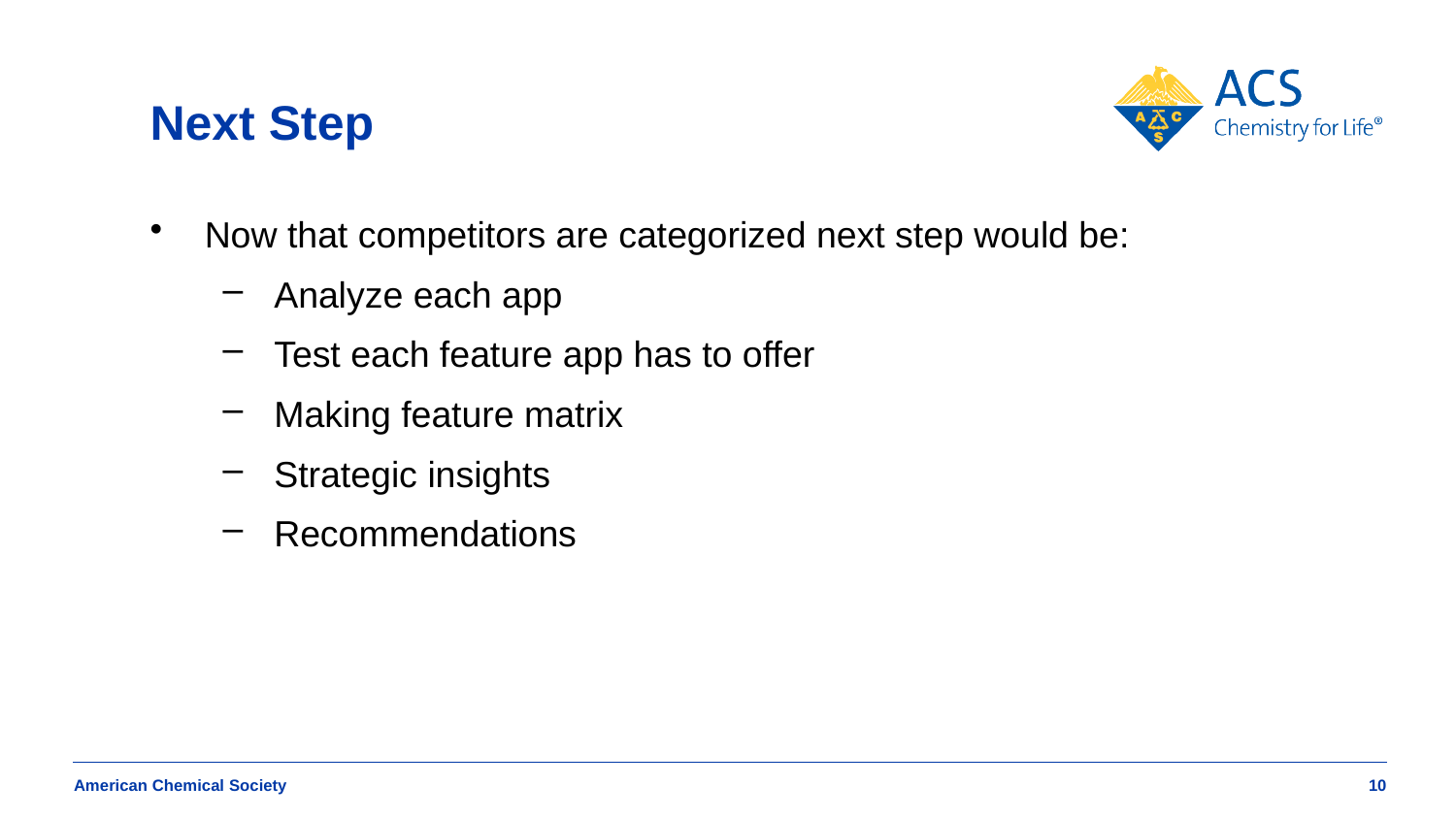

# Next Step
Now that competitors are categorized next step would be:
Analyze each app
Test each feature app has to offer
Making feature matrix
Strategic insights
Recommendations